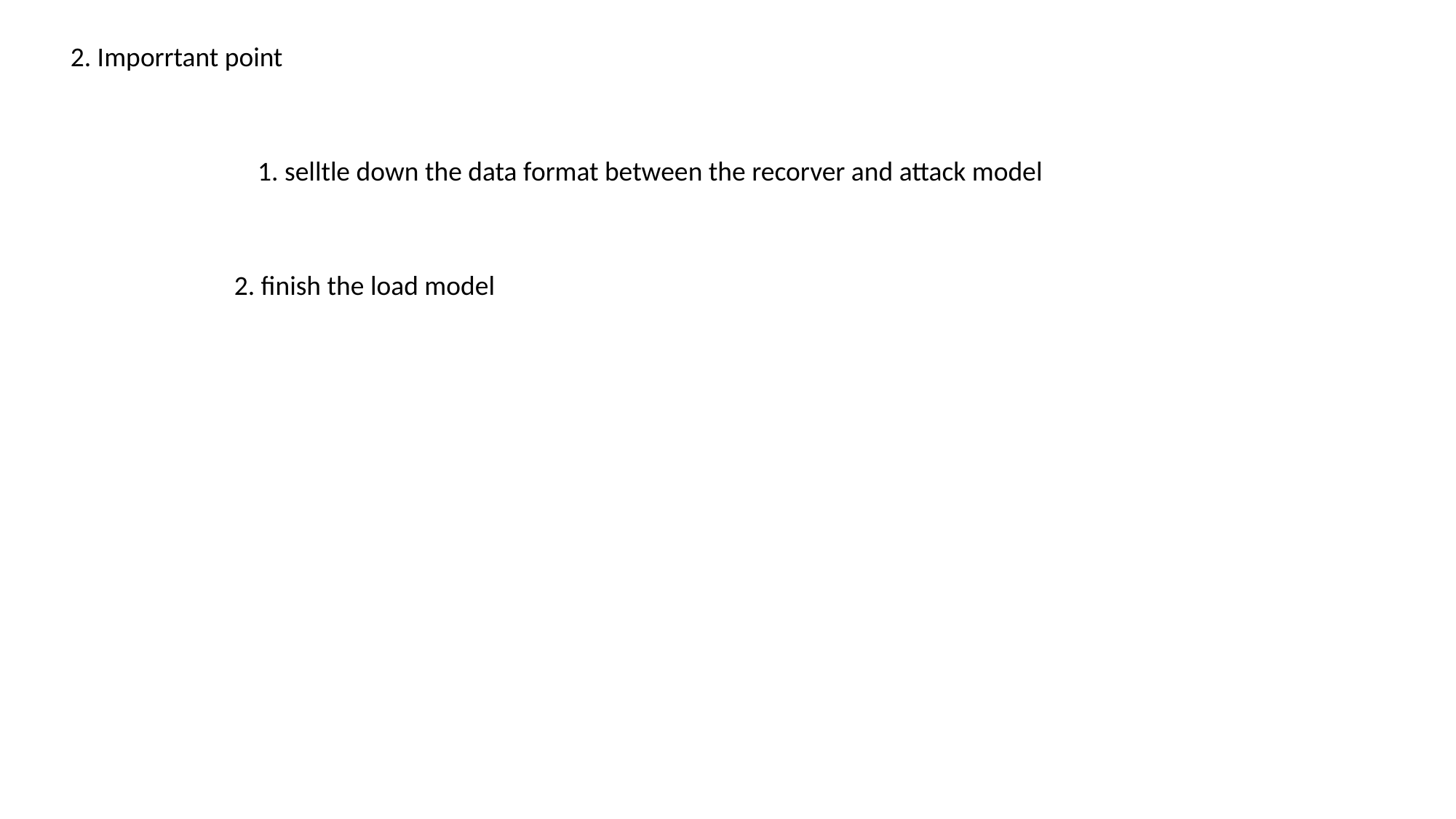

2. Imporrtant point
1. selltle down the data format between the recorver and attack model
2. finish the load model